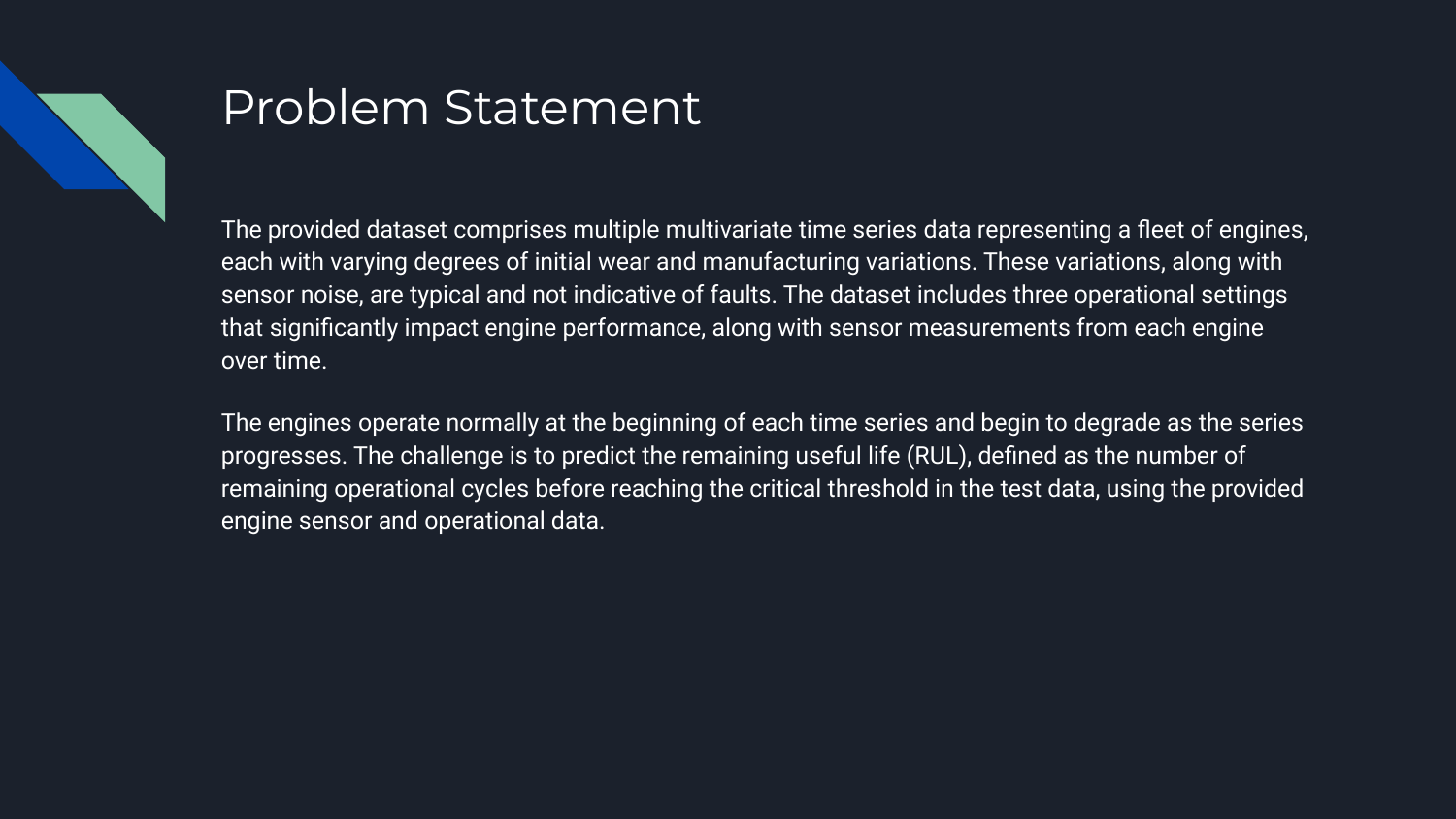

# Problem Statement
The provided dataset comprises multiple multivariate time series data representing a fleet of engines, each with varying degrees of initial wear and manufacturing variations. These variations, along with sensor noise, are typical and not indicative of faults. The dataset includes three operational settings that significantly impact engine performance, along with sensor measurements from each engine over time.
The engines operate normally at the beginning of each time series and begin to degrade as the series progresses. The challenge is to predict the remaining useful life (RUL), defined as the number of remaining operational cycles before reaching the critical threshold in the test data, using the provided engine sensor and operational data.